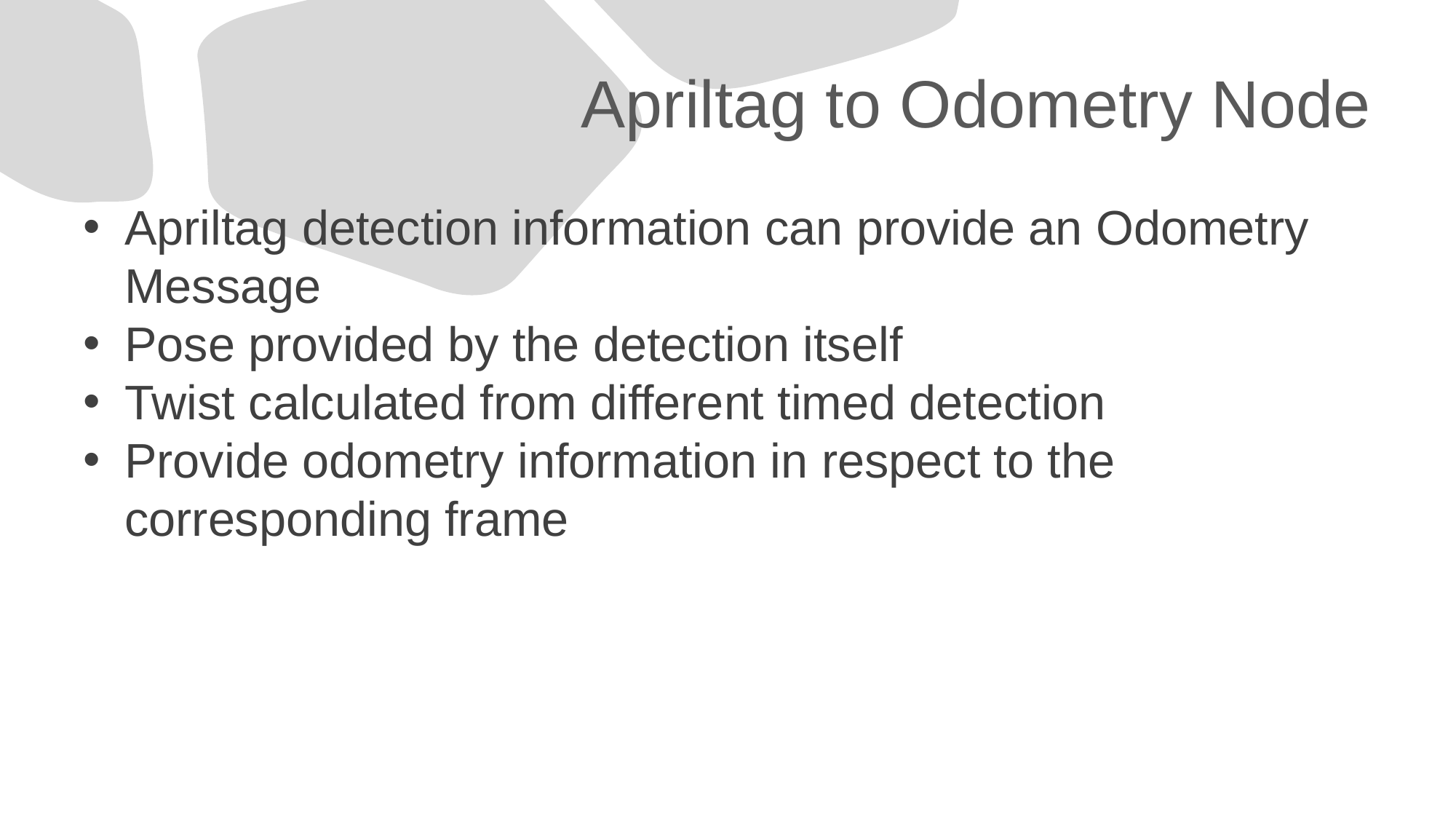

# Apriltag to Odometry Node
Apriltag detection information can provide an Odometry Message
Pose provided by the detection itself
Twist calculated from different timed detection
Provide odometry information in respect to the corresponding frame